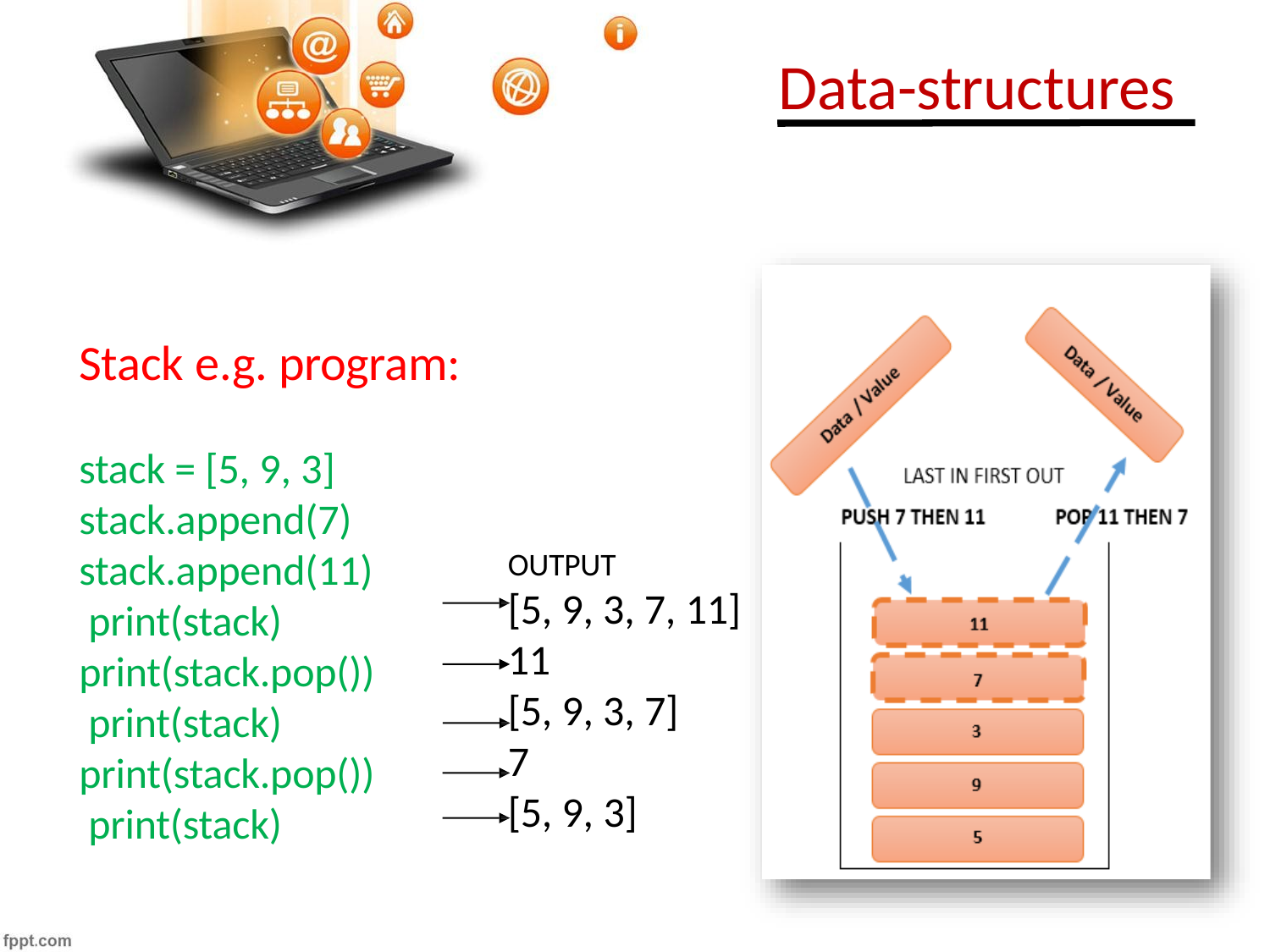

# Data-structures

Stack e.g. program:
stack = [5, 9, 3]  stack.append(7)  stack.append(11)  print(stack)  print(stack.pop())  print(stack)  print(stack.pop())  print(stack)
OUTPUT
[5, 9, 3, 7, 11]
11
[5, 9, 3, 7]
7
[5, 9, 3]